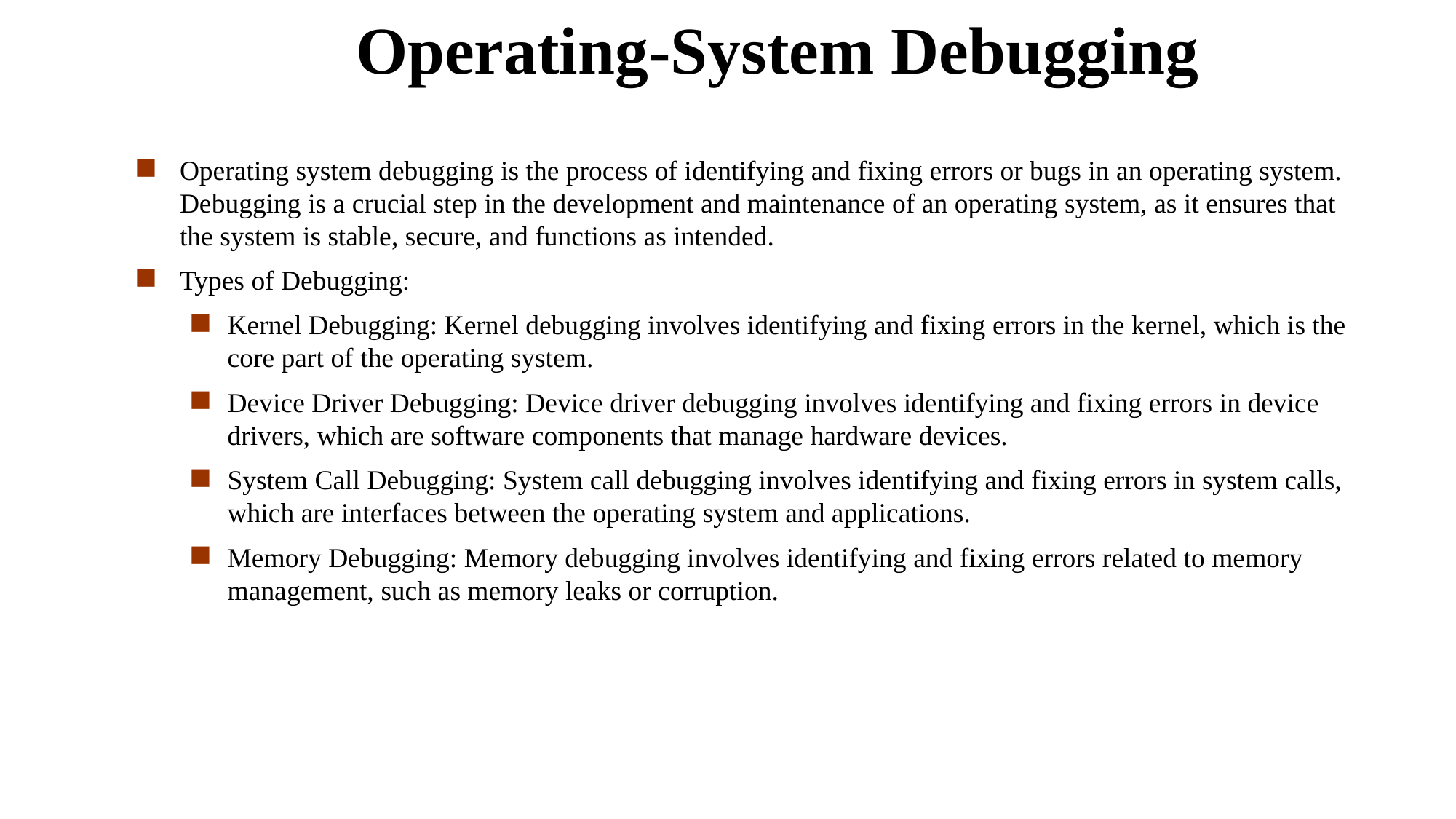

Operating-System Debugging
Operating system debugging is the process of identifying and fixing errors or bugs in an operating system. Debugging is a crucial step in the development and maintenance of an operating system, as it ensures that the system is stable, secure, and functions as intended.
Types of Debugging:
Kernel Debugging: Kernel debugging involves identifying and fixing errors in the kernel, which is the core part of the operating system.
Device Driver Debugging: Device driver debugging involves identifying and fixing errors in device drivers, which are software components that manage hardware devices.
System Call Debugging: System call debugging involves identifying and fixing errors in system calls, which are interfaces between the operating system and applications.
Memory Debugging: Memory debugging involves identifying and fixing errors related to memory management, such as memory leaks or corruption.